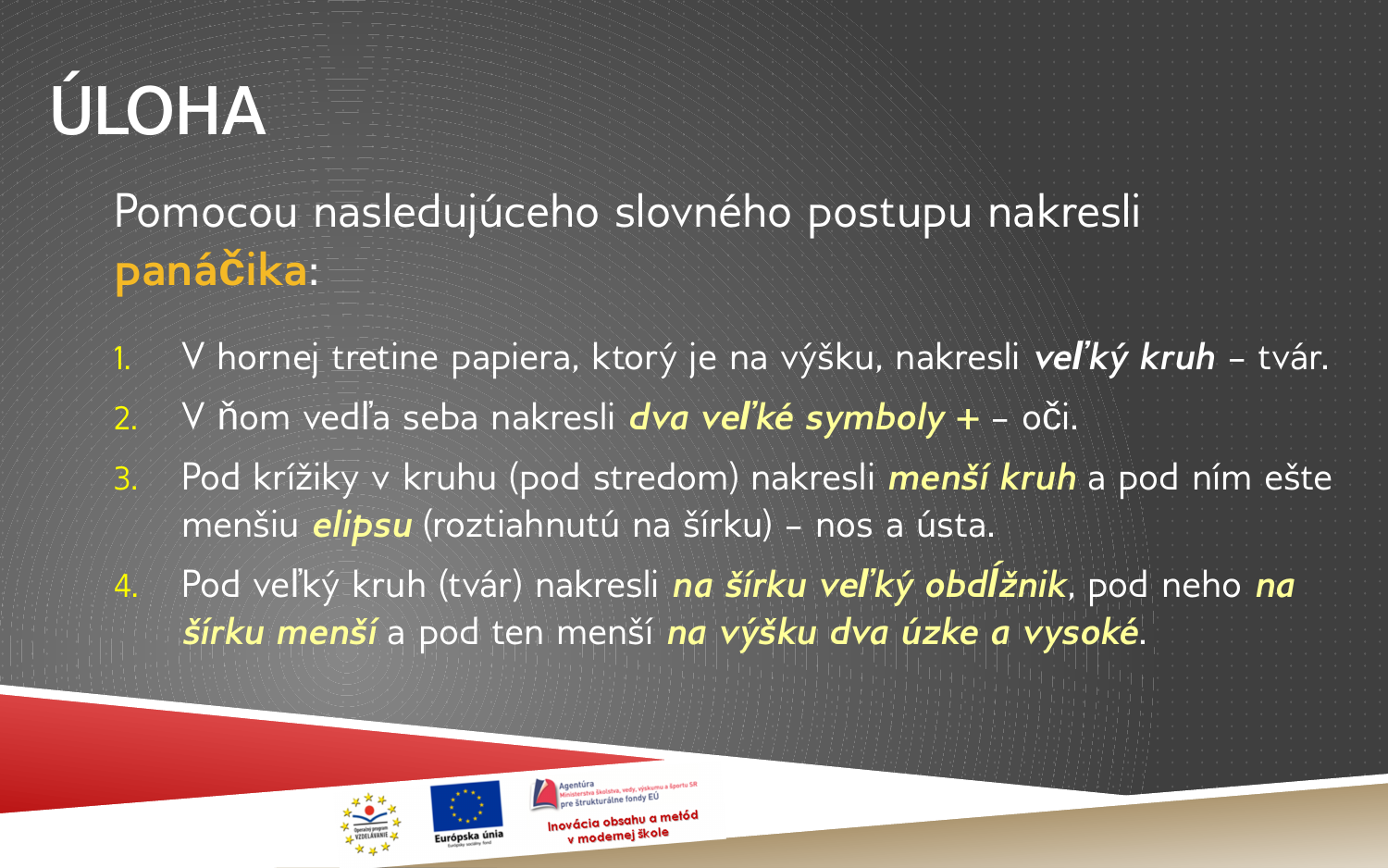

# Úloha
Pomocou nasledujúceho slovného postupu nakresli panáčika:
V hornej tretine papiera, ktorý je na výšku, nakresli veľký kruh – tvár.
V ňom vedľa seba nakresli dva veľké symboly + – oči.
Pod krížiky v kruhu (pod stredom) nakresli menší kruh a pod ním ešte menšiu elipsu (roztiahnutú na šírku) – nos a ústa.
Pod veľký kruh (tvár) nakresli na šírku veľký obdĺžnik, pod neho na šírku menší a pod ten menší na výšku dva úzke a vysoké.